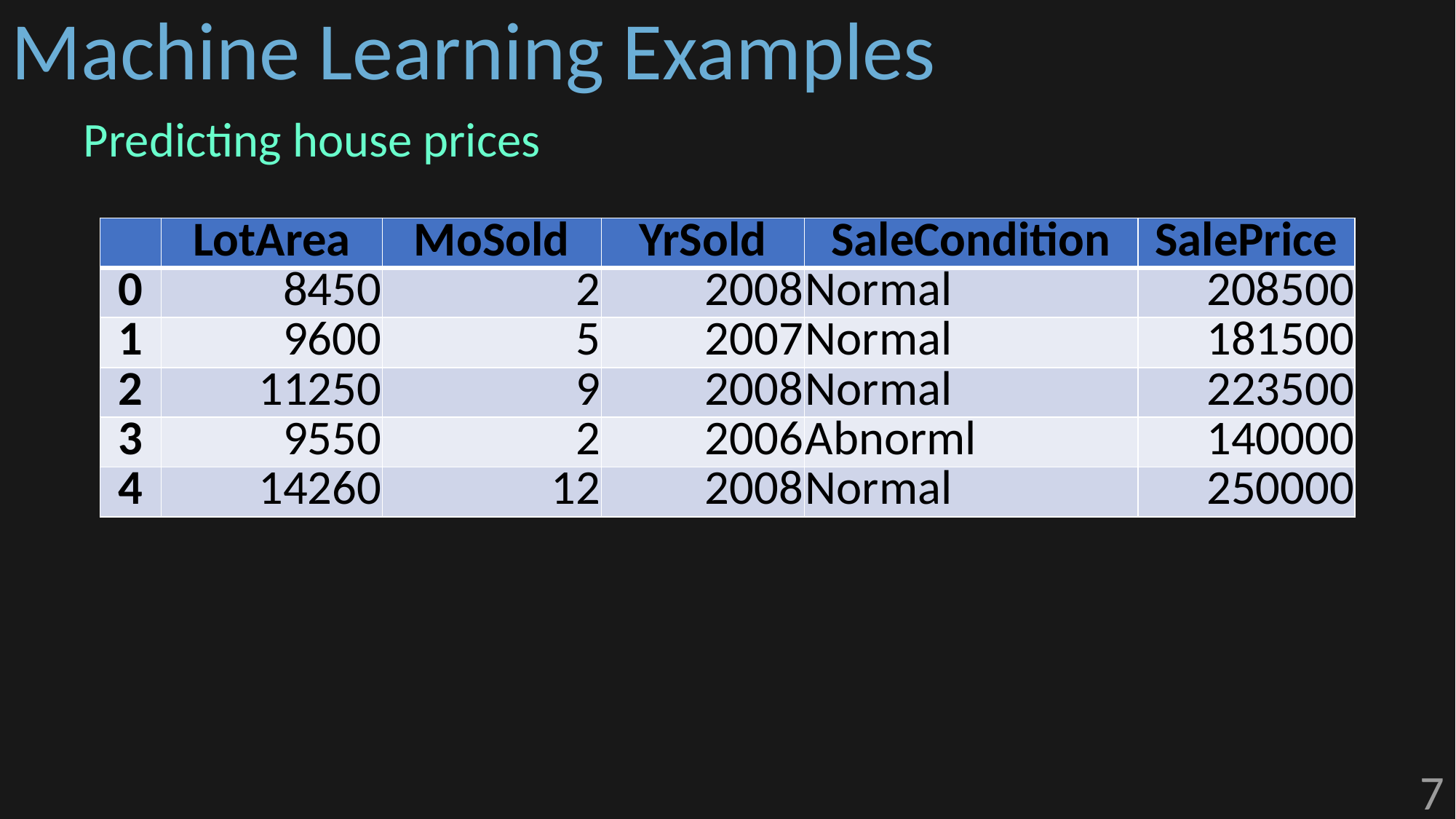

# Machine Learning Examples
Predicting house prices
|  | LotArea | MoSold | YrSold | SaleCondition | SalePrice |
| --- | --- | --- | --- | --- | --- |
| 0 | 8450 | 2 | 2008 | Normal | 208500 |
| 1 | 9600 | 5 | 2007 | Normal | 181500 |
| 2 | 11250 | 9 | 2008 | Normal | 223500 |
| 3 | 9550 | 2 | 2006 | Abnorml | 140000 |
| 4 | 14260 | 12 | 2008 | Normal | 250000 |
7